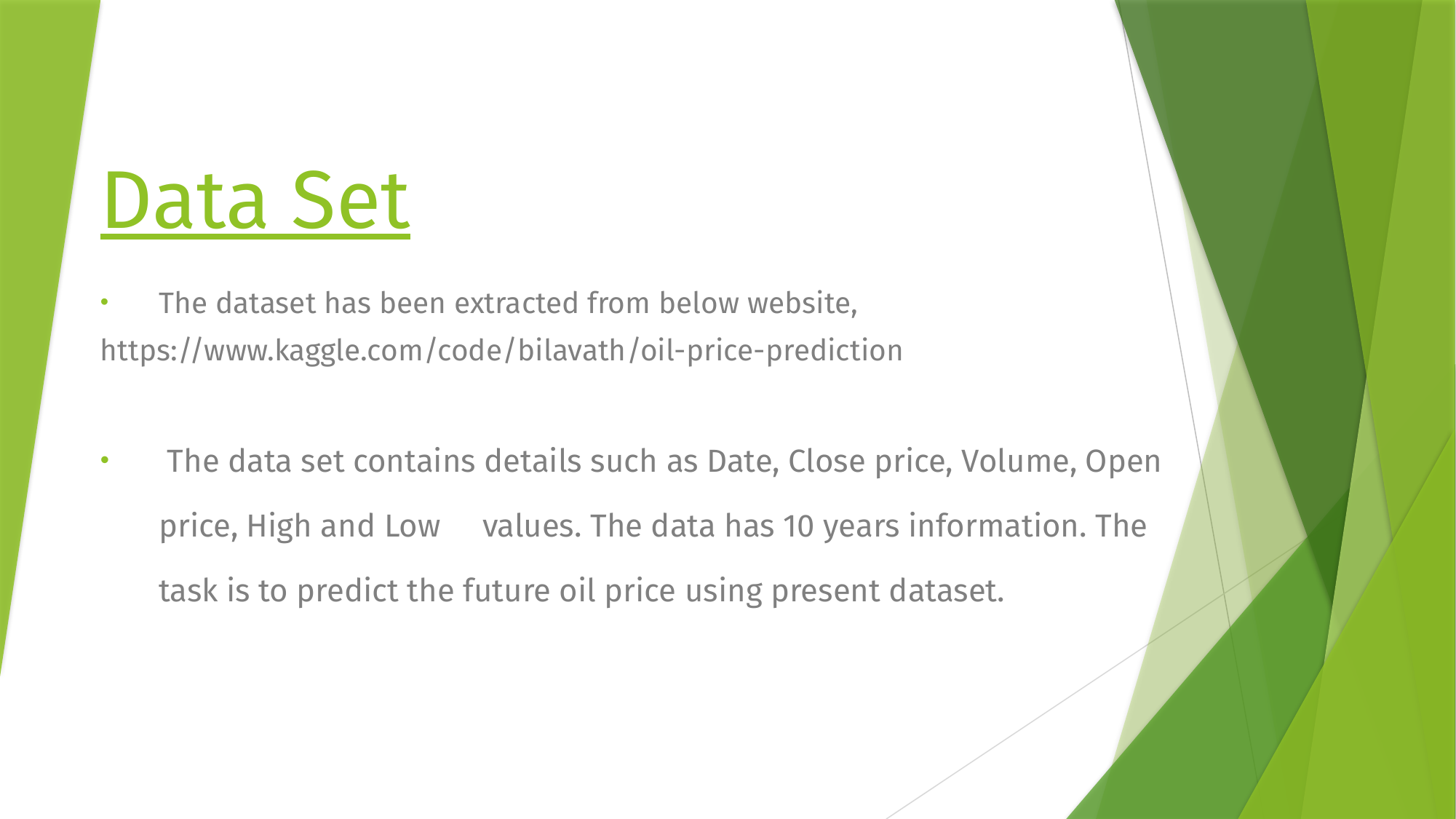

# Data Set
The dataset has been extracted from below website,
https://www.kaggle.com/code/bilavath/oil-price-prediction

 The data set contains details such as Date, Close price, Volume, Open price, High and Low     values. The data has 10 years information. The task is to predict the future oil price using present dataset.